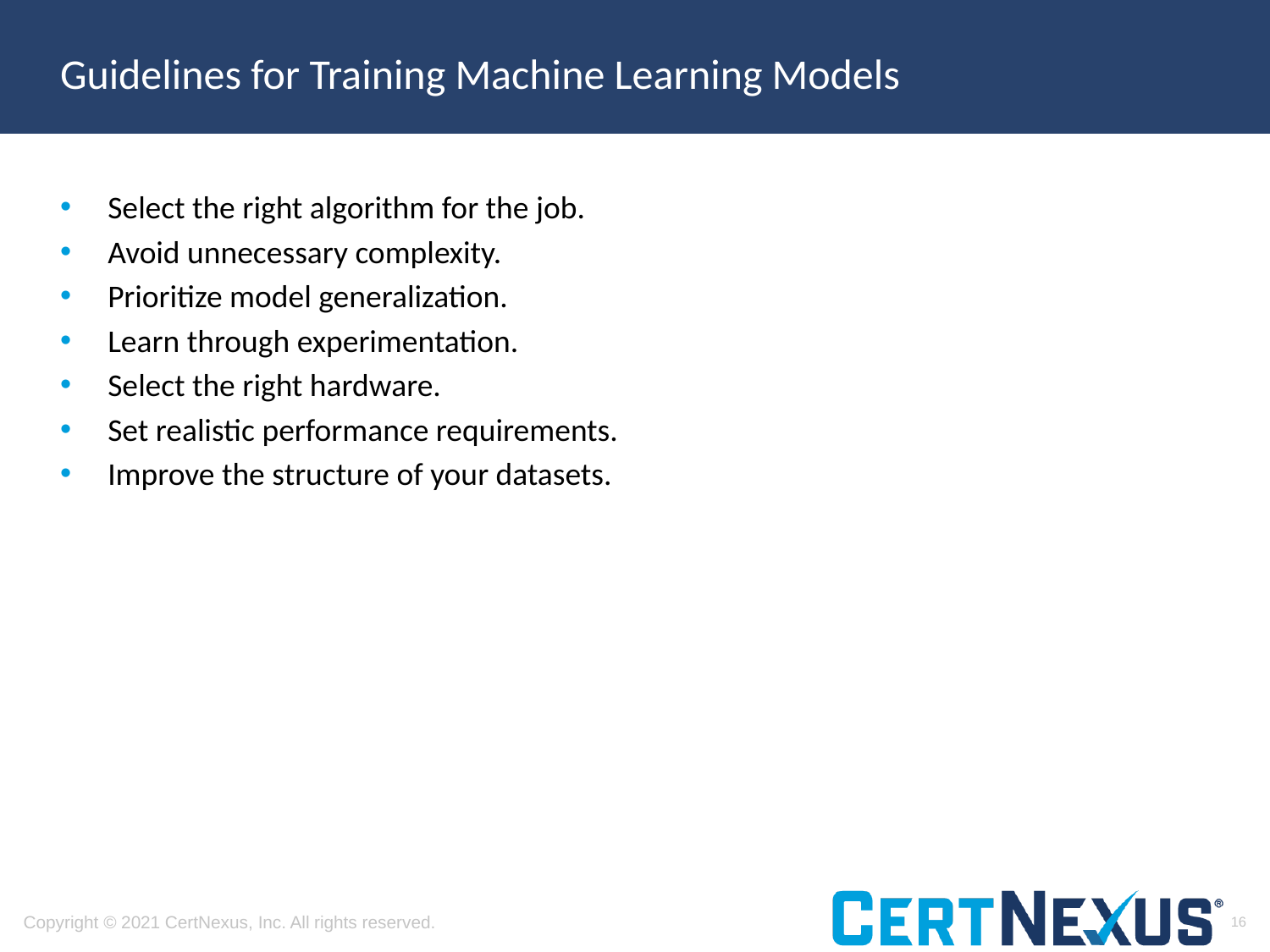

# Guidelines for Training Machine Learning Models
Select the right algorithm for the job.
Avoid unnecessary complexity.
Prioritize model generalization.
Learn through experimentation.
Select the right hardware.
Set realistic performance requirements.
Improve the structure of your datasets.
16